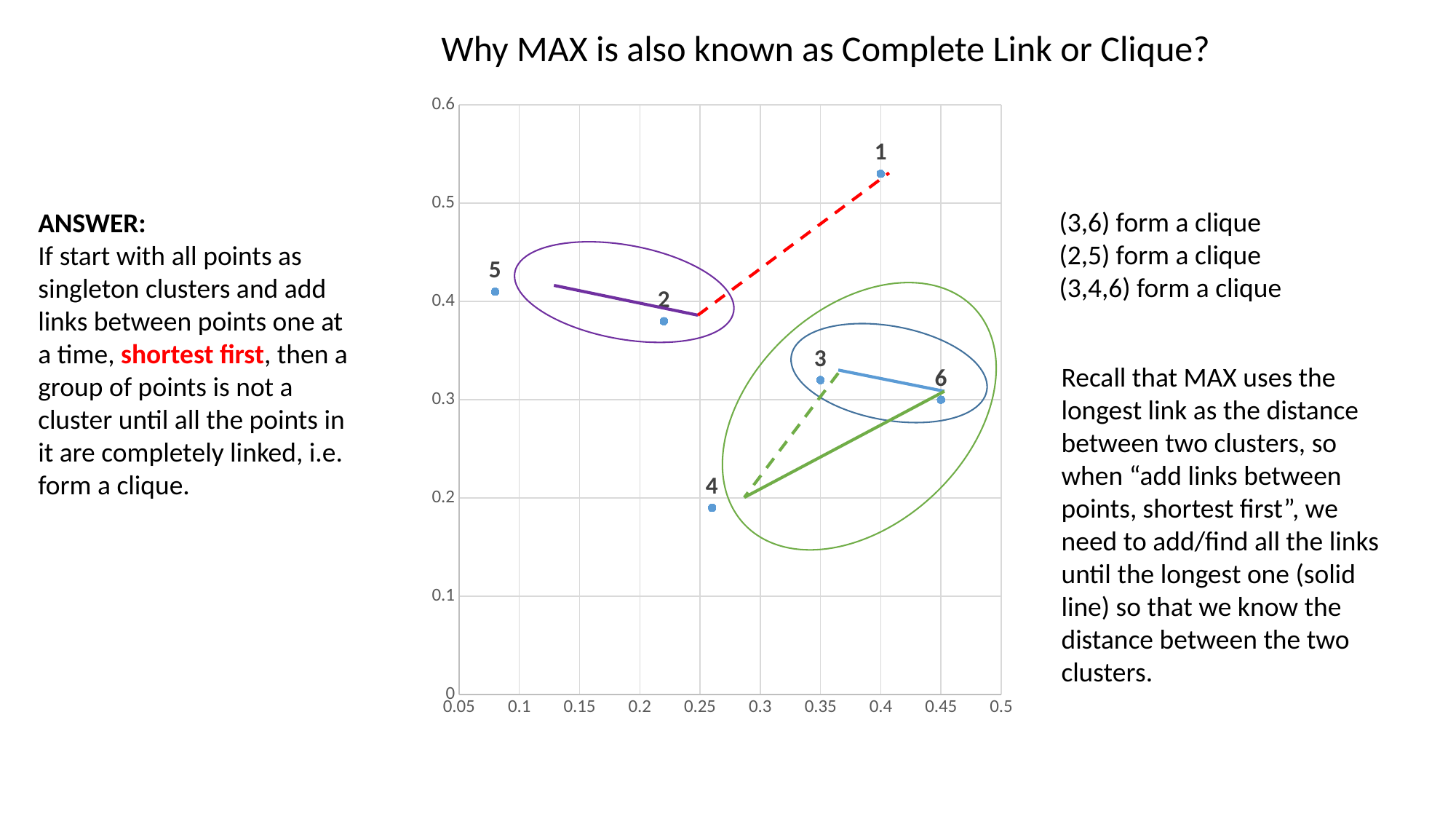

Why MAX is also known as Complete Link or Clique?

### Chart

| Category | Y-Values |
|---|---|
(3,6) form a clique
(2,5) form a clique
(3,4,6) form a clique
ANSWER:
If start with all points as singleton clusters and add links between points one at a time, shortest first, then a group of points is not a cluster until all the points in it are completely linked, i.e. form a clique.

Recall that MAX uses the longest link as the distance between two clusters, so when “add links between points, shortest first”, we need to add/find all the links until the longest one (solid line) so that we know the distance between the two clusters.